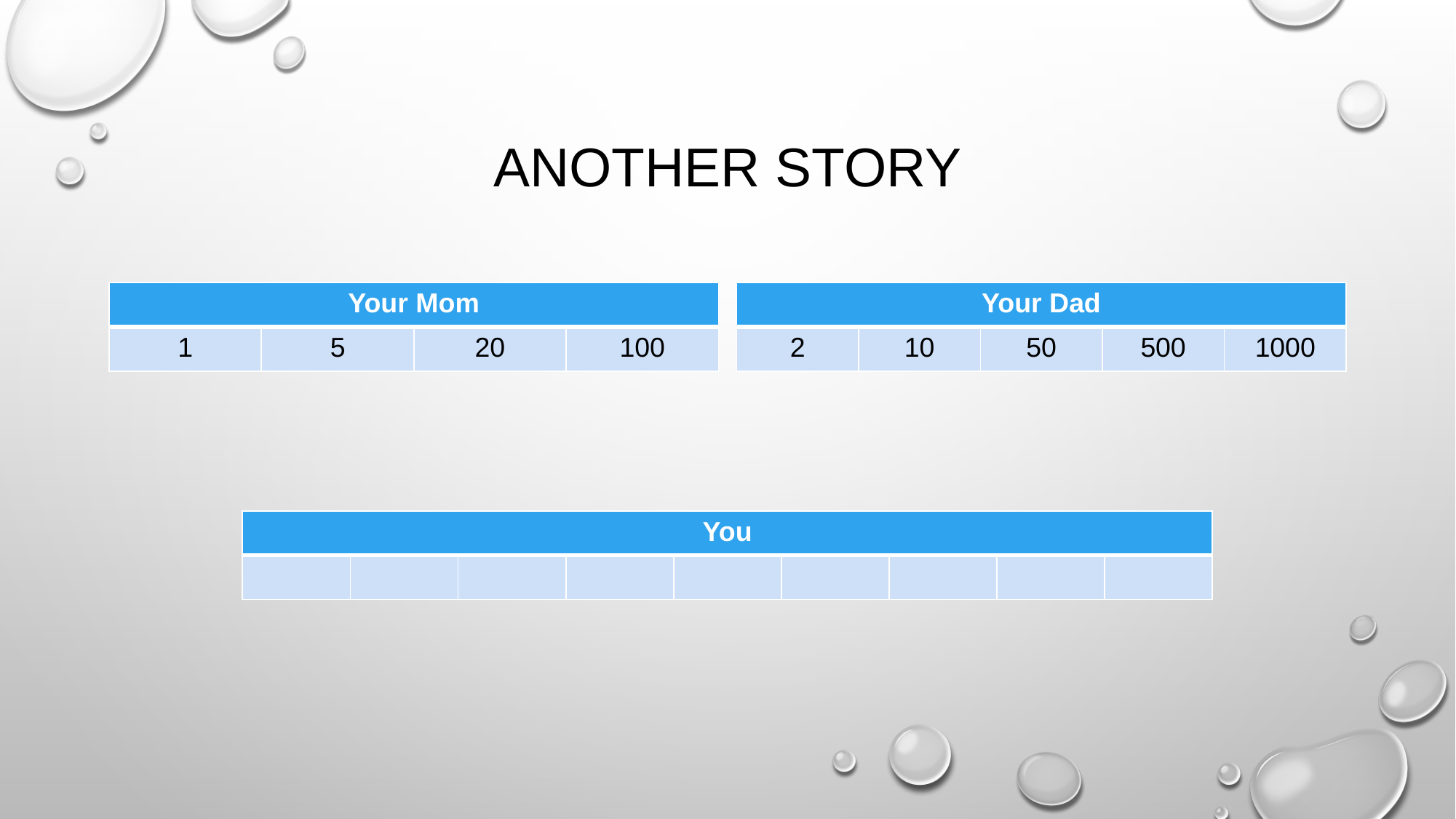

# Another Story
| Your Mom |  |  |  |
| --- | --- | --- | --- |
| 1 | 5 | 20 | 100 |
| Your Dad |  |  |  |  |
| --- | --- | --- | --- | --- |
| 2 | 10 | 50 | 500 | 1000 |
| You |  |  |  |  |  |  |  |  |
| --- | --- | --- | --- | --- | --- | --- | --- | --- |
|  |  |  |  |  |  |  |  |  |